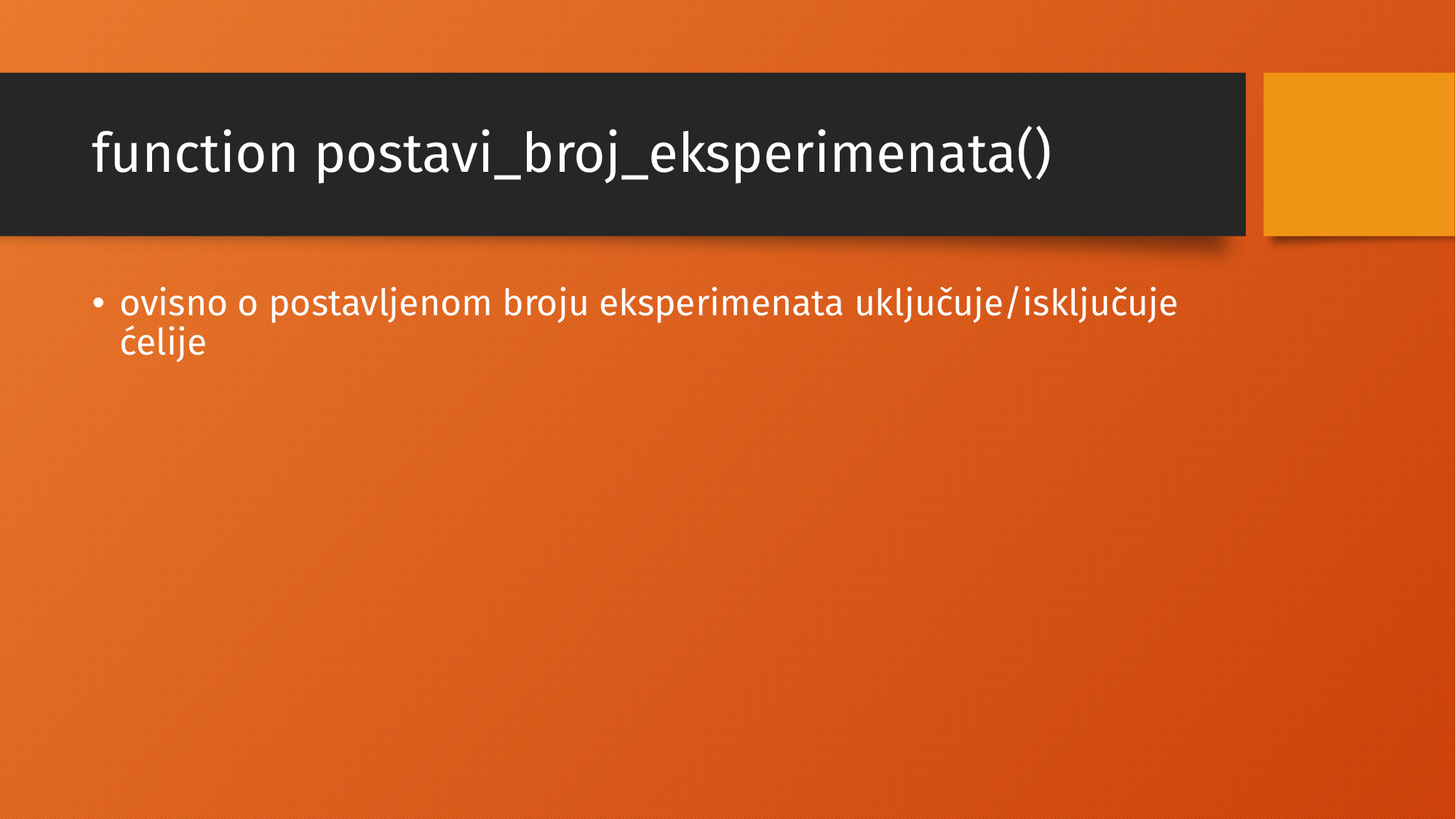

# function postavi_broj_eksperimenata()
ovisno o postavljenom broju eksperimenata uključuje/isključuje ćelije